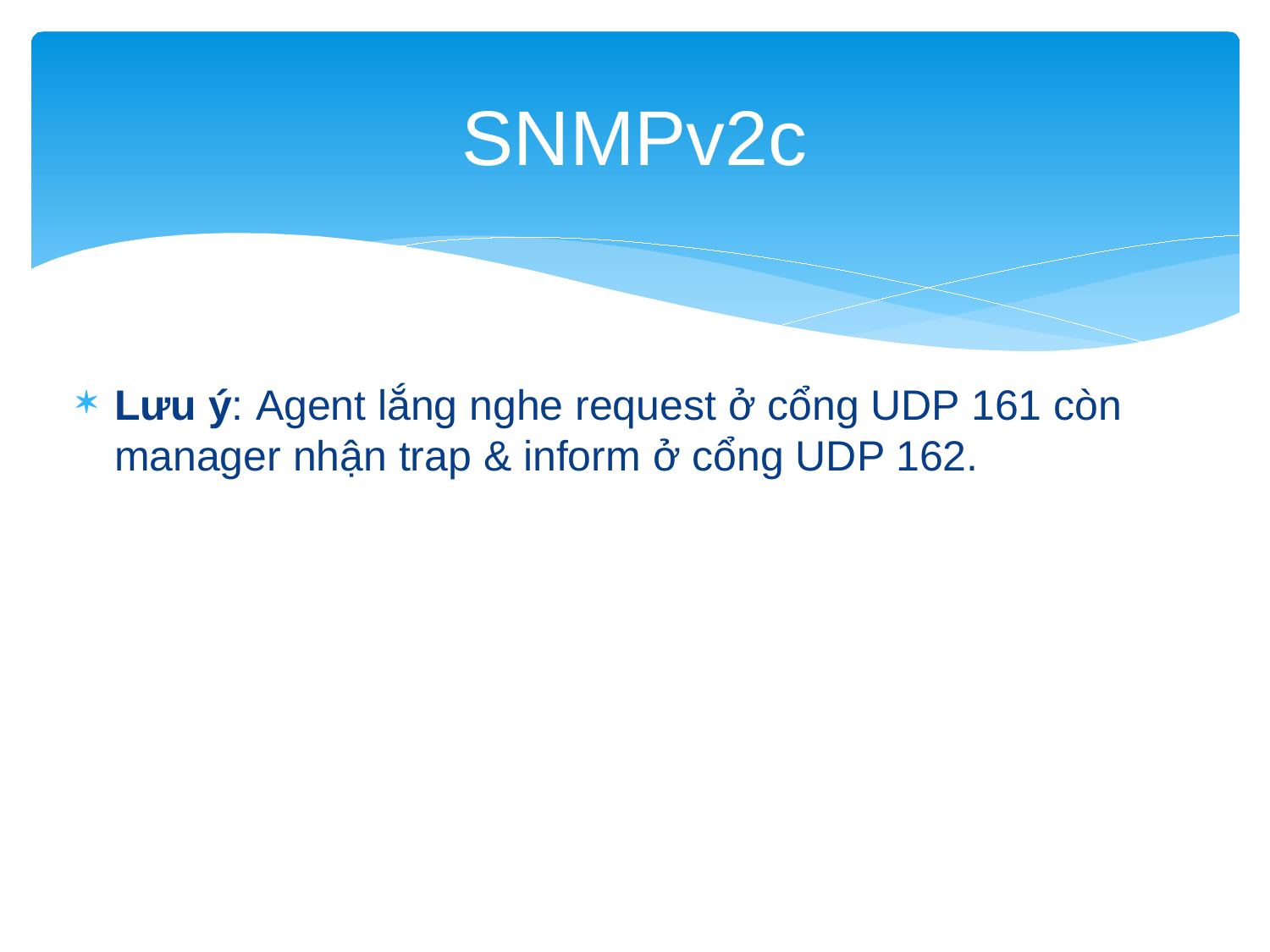

# SNMPv2c
Lưu ý: Agent lắng nghe request ở cổng UDP 161 còn manager nhận trap & inform ở cổng UDP 162.